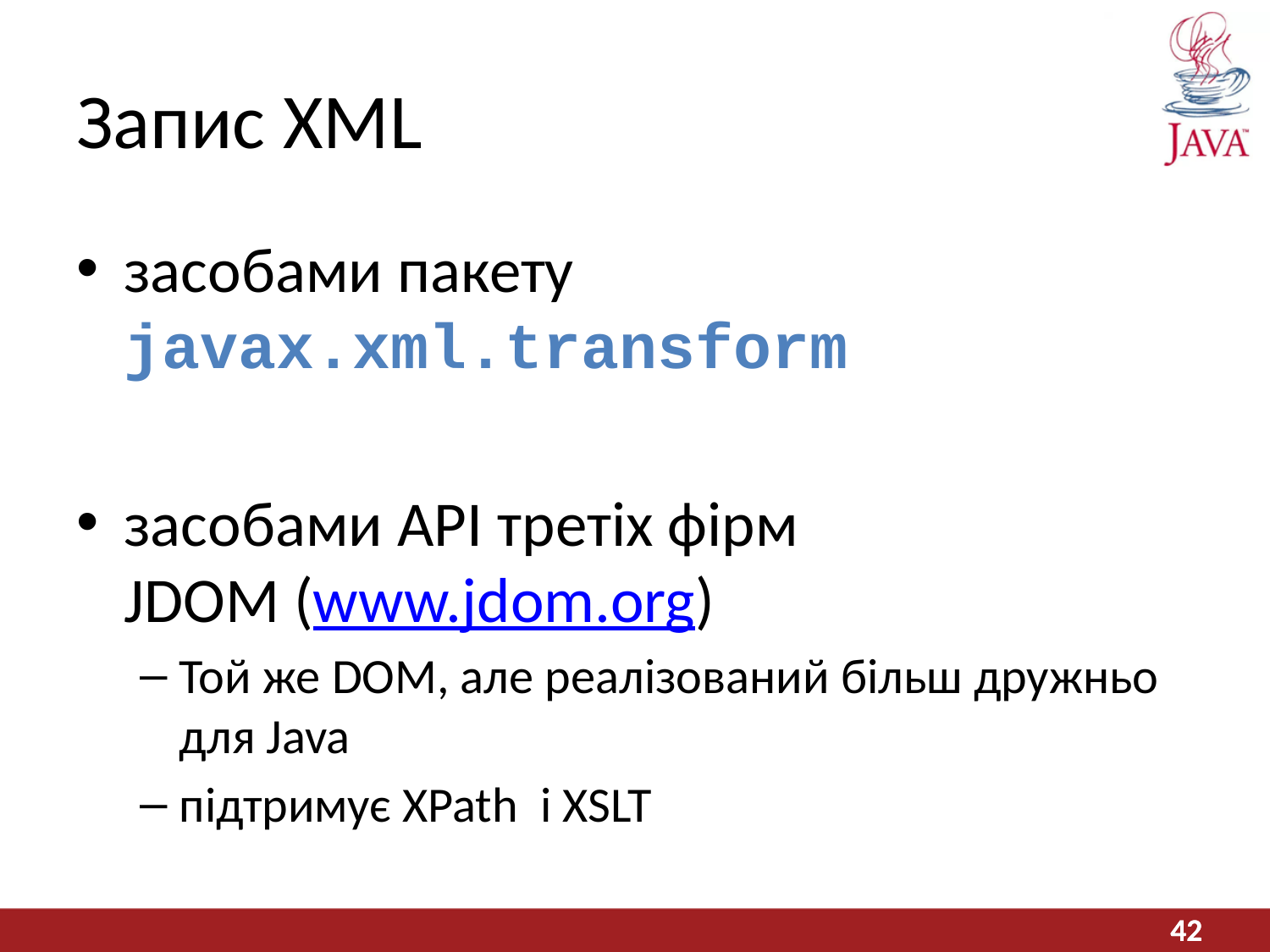

# Запис XML
засобами пакету
javax.xml.transform

засобами API третіх фірм
JDOM (www.jdom.org)
Той же DOM, але реалізований більш дружньо для Java
підтримує XPath  і XSLT